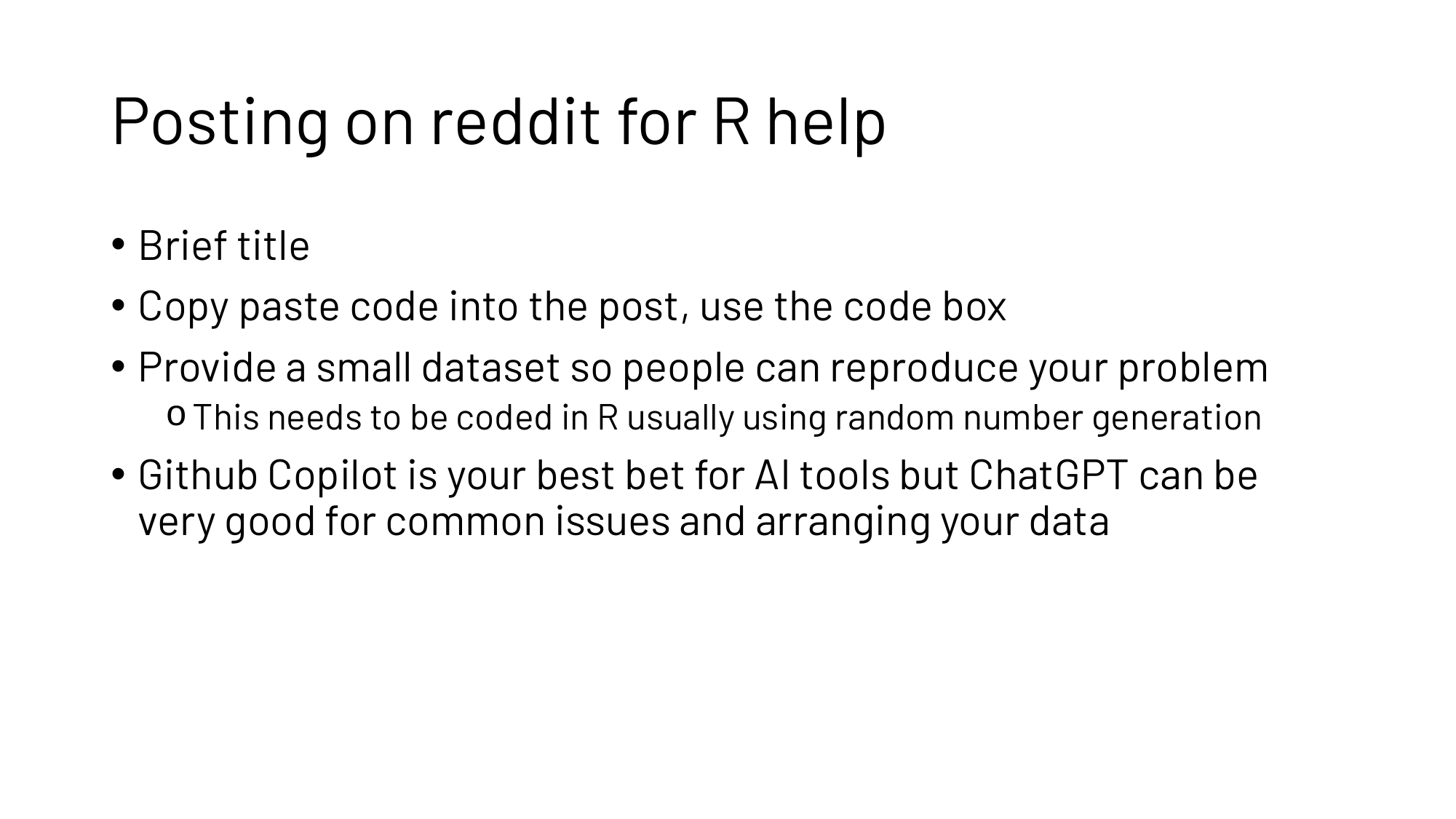

# Posting on reddit for R help
Brief title
Copy paste code into the post, use the code box
Provide a small dataset so people can reproduce your problem
This needs to be coded in R usually using random number generation
Github Copilot is your best bet for AI tools but ChatGPT can be very good for common issues and arranging your data